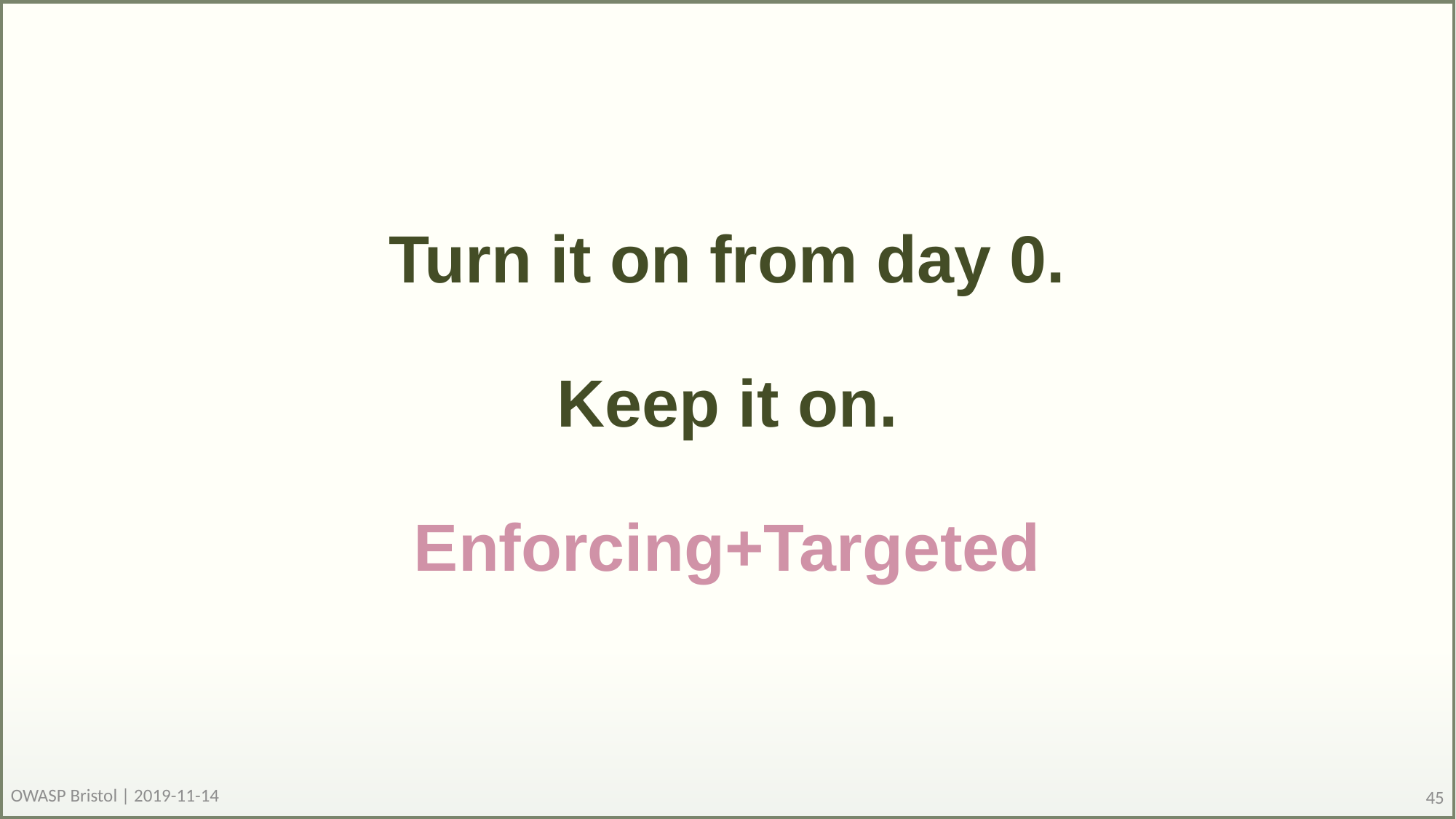

# Turn it on from day 0. Keep it on. Enforcing+Targeted
OWASP Bristol | 2019-11-14
45